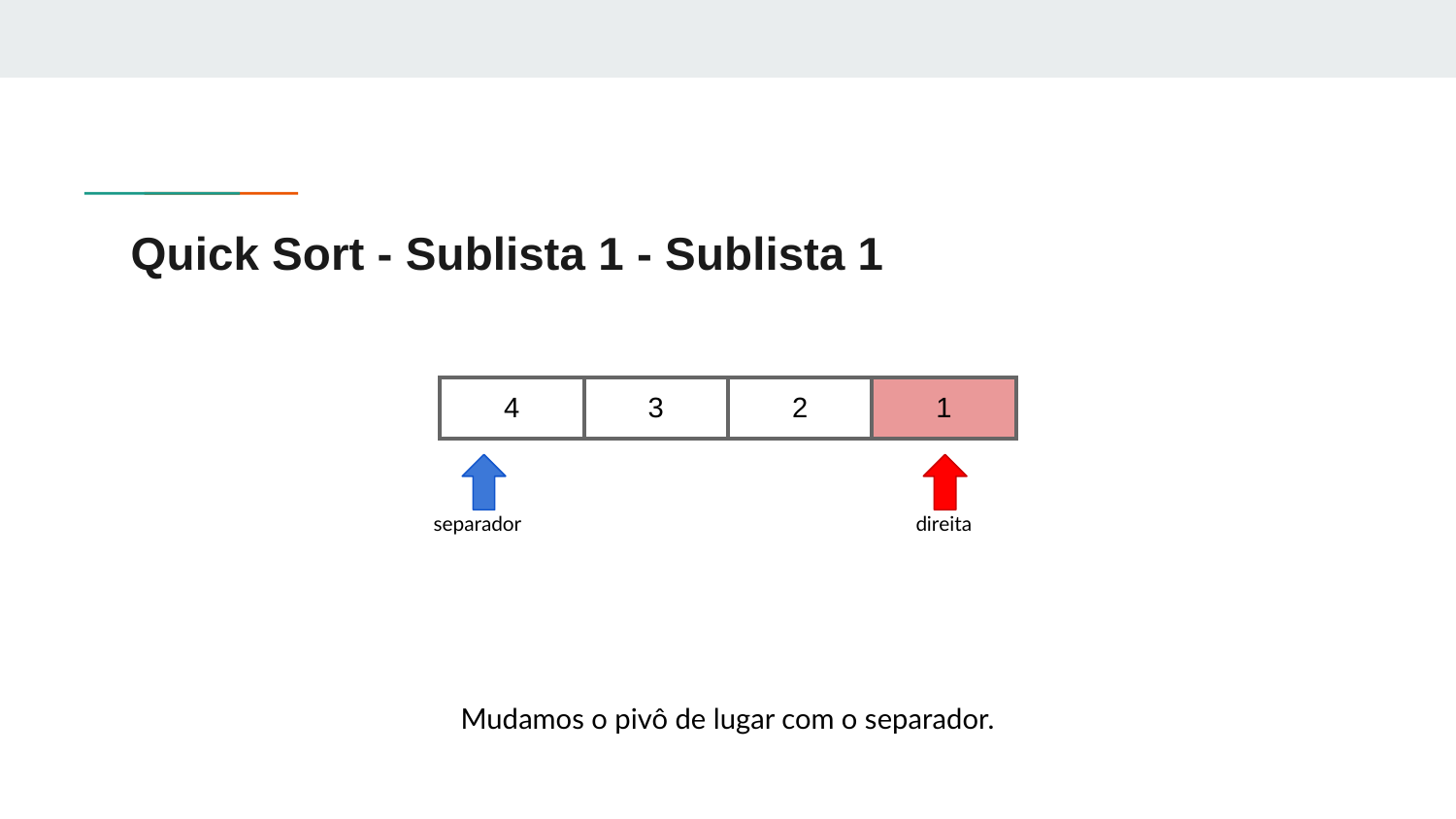

# Quick Sort - Sublista 1 - Sublista 1
| 4 | 3 | 2 | 1 |
| --- | --- | --- | --- |

separador

direita
Mudamos o pivô de lugar com o separador.